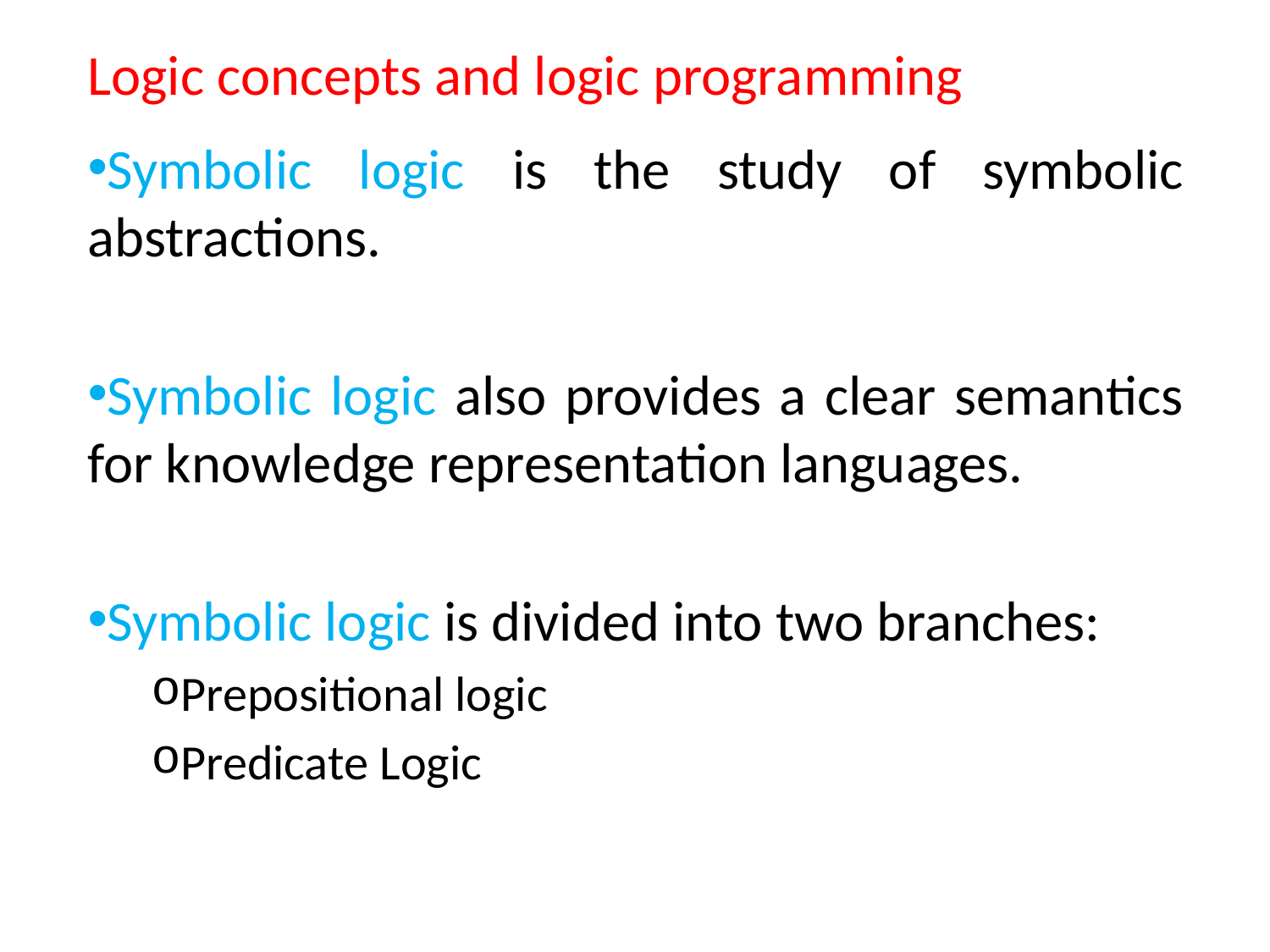

# Logic concepts and logic programming
Symbolic logic is the study of symbolic abstractions.

Symbolic logic also provides a clear semantics for knowledge representation languages.

Symbolic logic is divided into two branches:
Prepositional logic
Predicate Logic